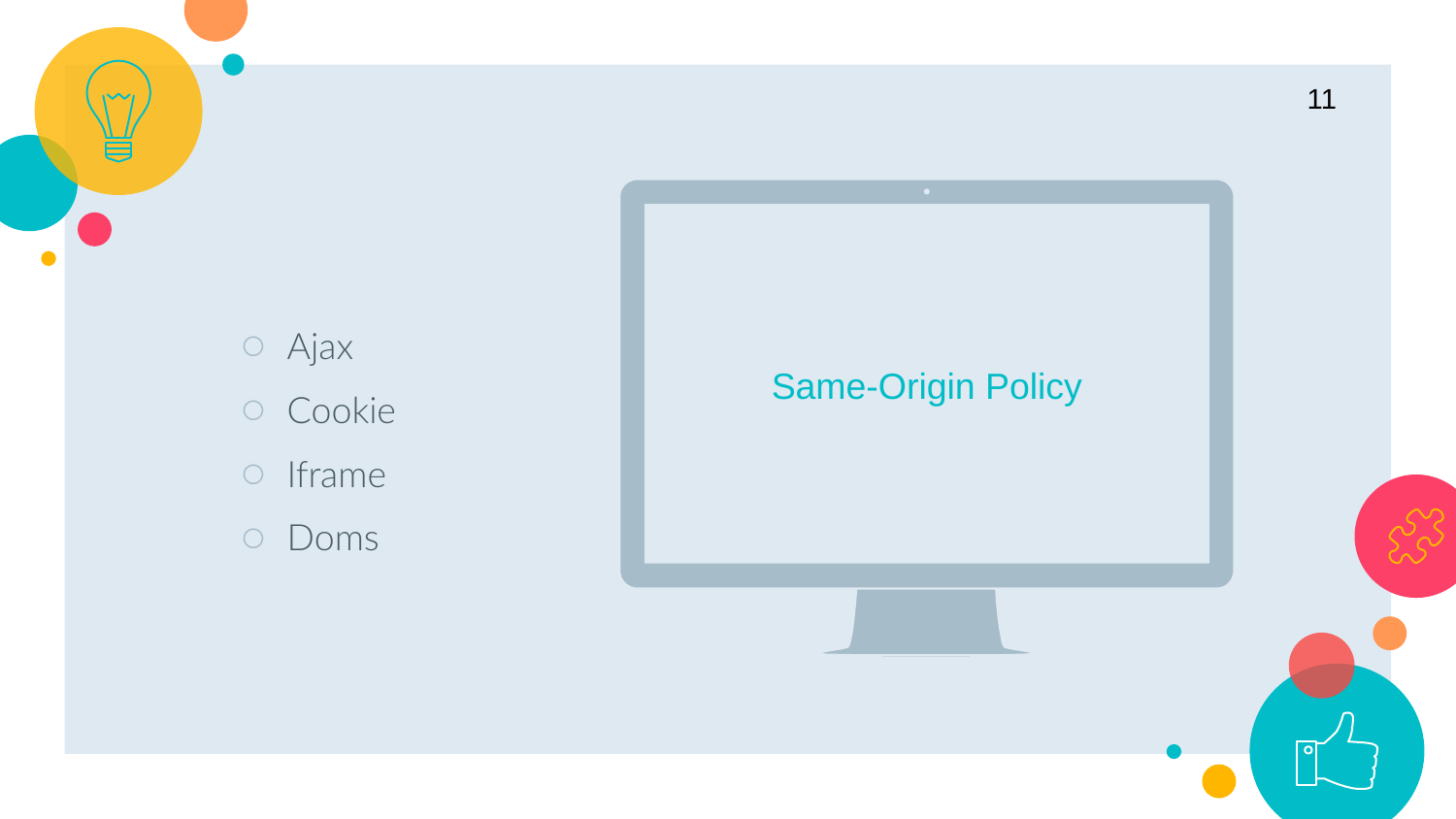

Ajax
Cookie
Iframe
Doms
11

Same-Origin Policy